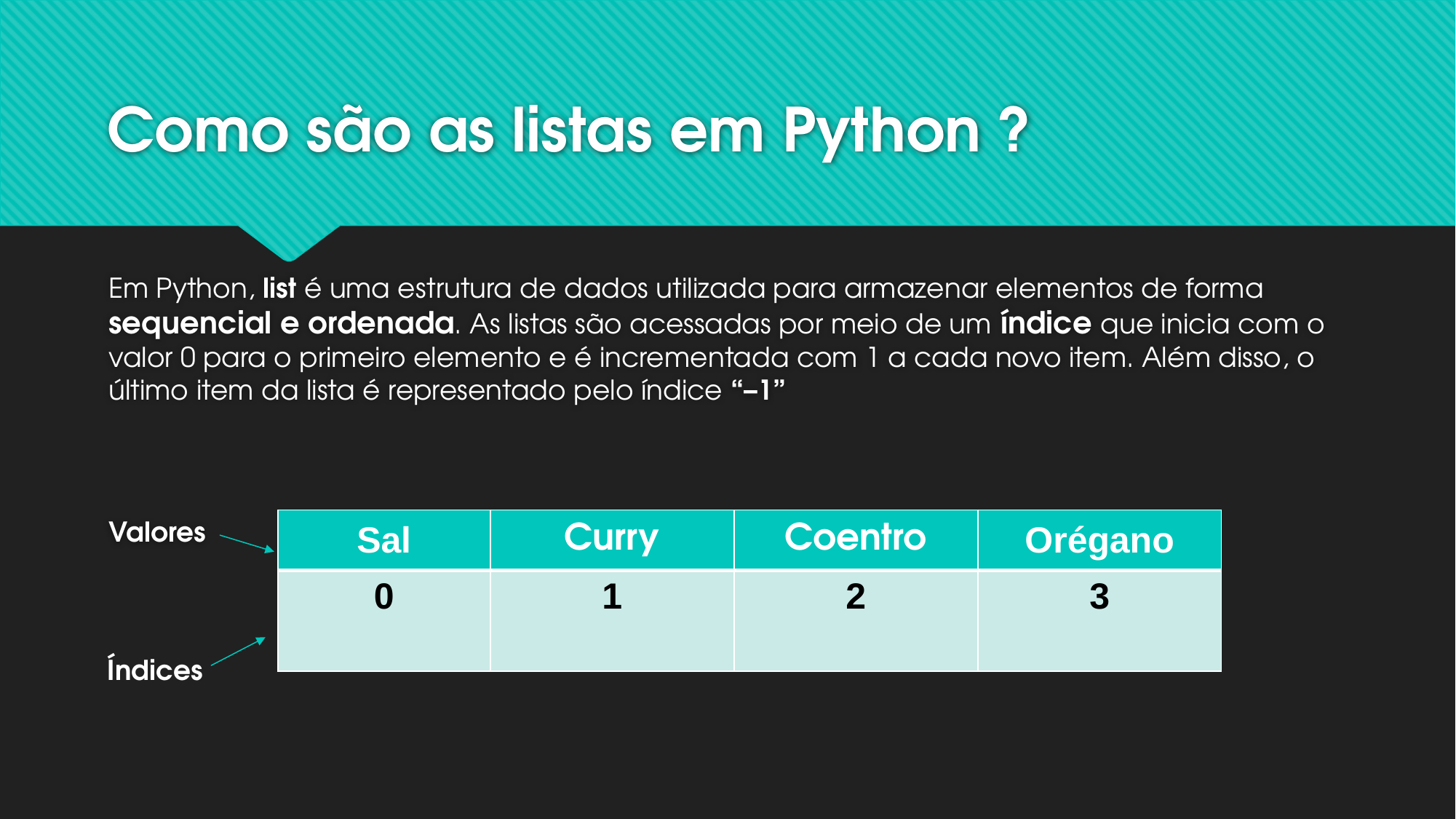

# Como são as listas em Python ?
Em Python, list é uma estrutura de dados utilizada para armazenar elementos de forma sequencial e ordenada. As listas são acessadas por meio de um índice que inicia com o valor 0 para o primeiro elemento e é incrementada com 1 a cada novo item. Além disso, o último item da lista é representado pelo índice “–1”

Valores

| Sal | Curry | Coentro | Orégano |
| --- | --- | --- | --- |
| 0 | 1 | 2 | 3 |
Índices